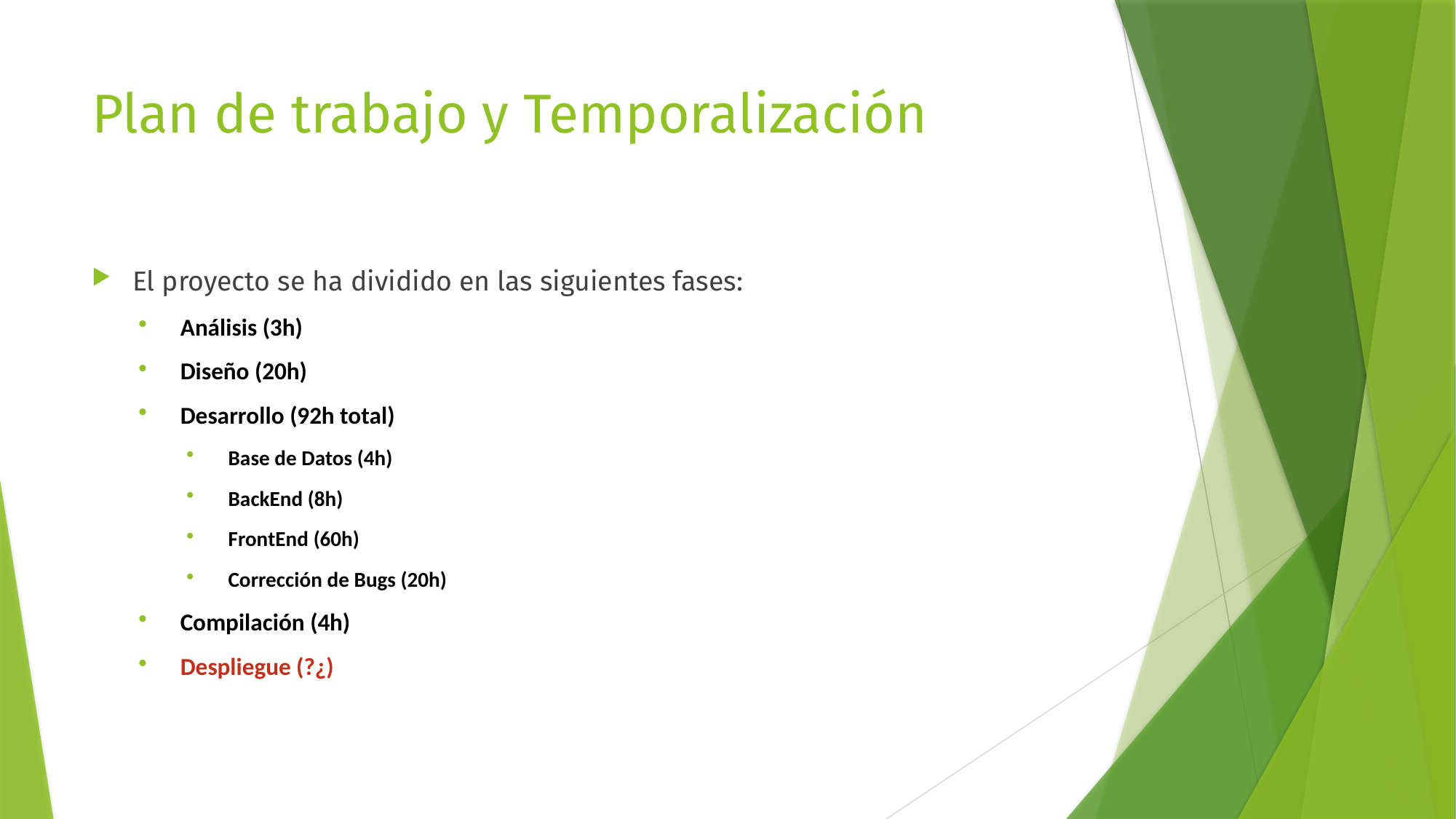

# Plan de trabajo y Temporalización
El proyecto se ha dividido en las siguientes fases:
Análisis (3h)
Diseño (20h)
Desarrollo (92h total)
Base de Datos (4h)
BackEnd (8h)
FrontEnd (60h)
Corrección de Bugs (20h)
Compilación (4h)
Despliegue (?¿)